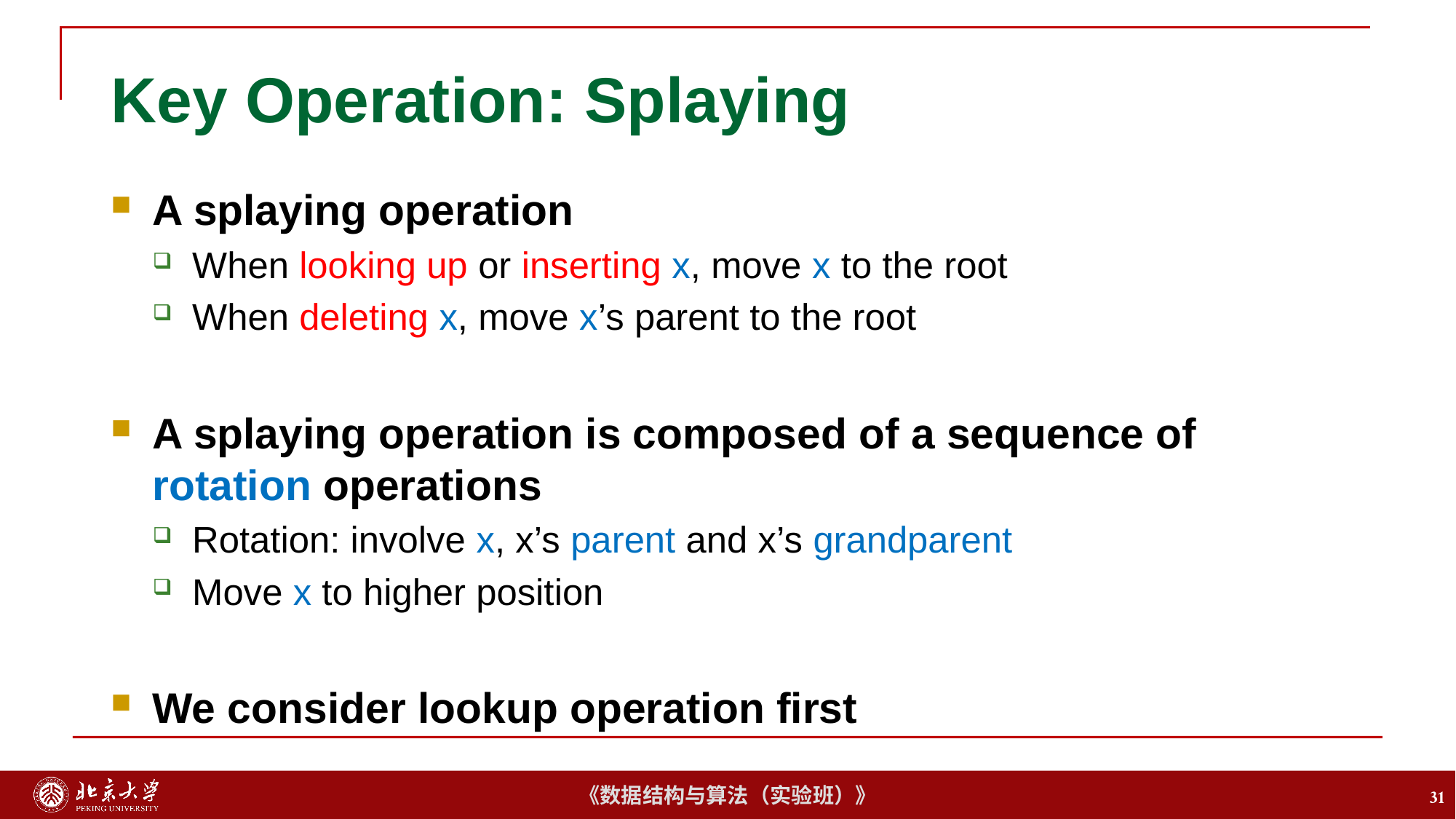

# Key Operation: Splaying
A splaying operation
When looking up or inserting x, move x to the root
When deleting x, move x’s parent to the root

A splaying operation is composed of a sequence of rotation operations
Rotation: involve x, x’s parent and x’s grandparent
Move x to higher position

We consider lookup operation first
31